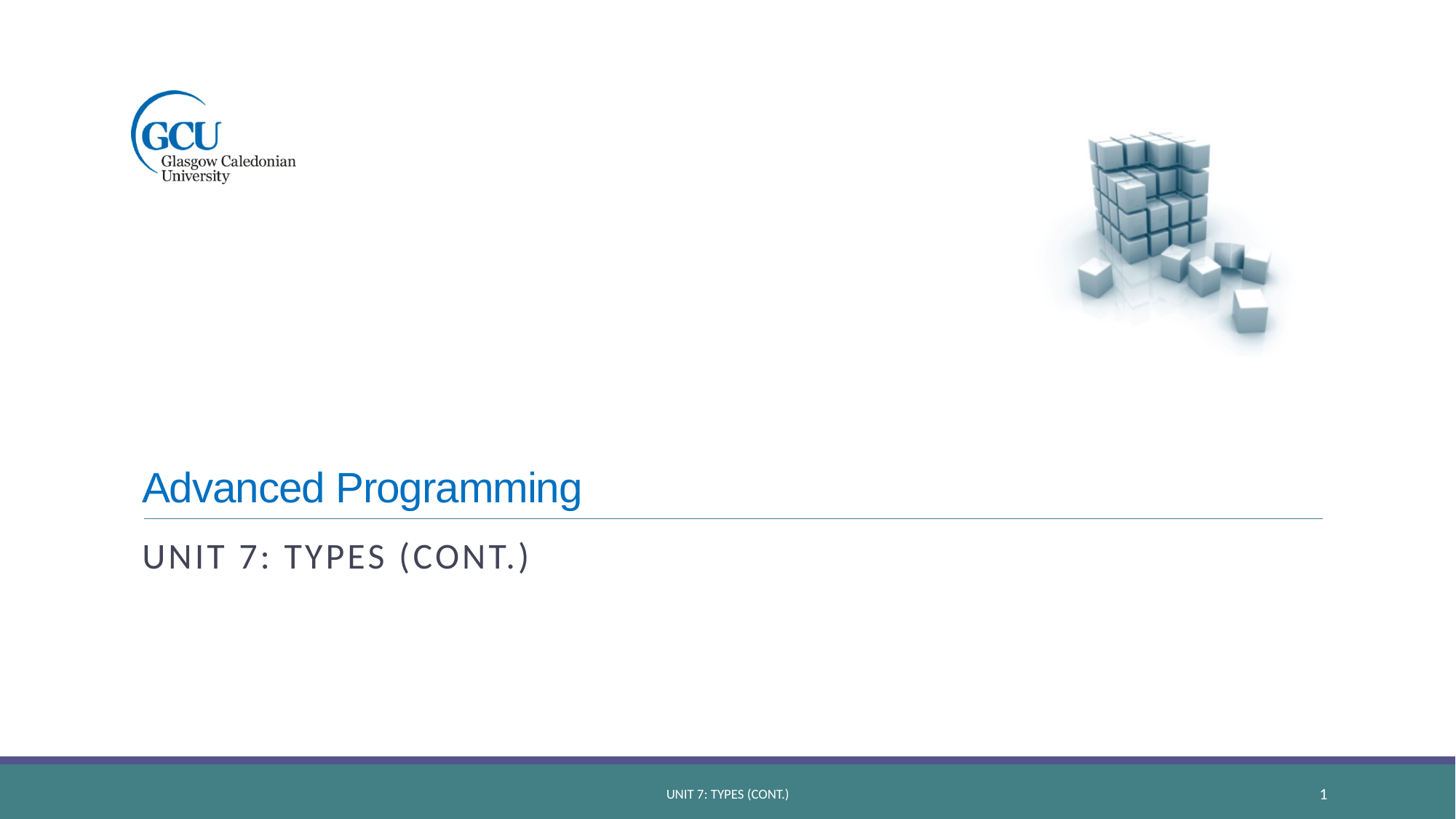

# Advanced Programming
Unit 7: types (CONT.)
unit 7: types (CONT.)
1